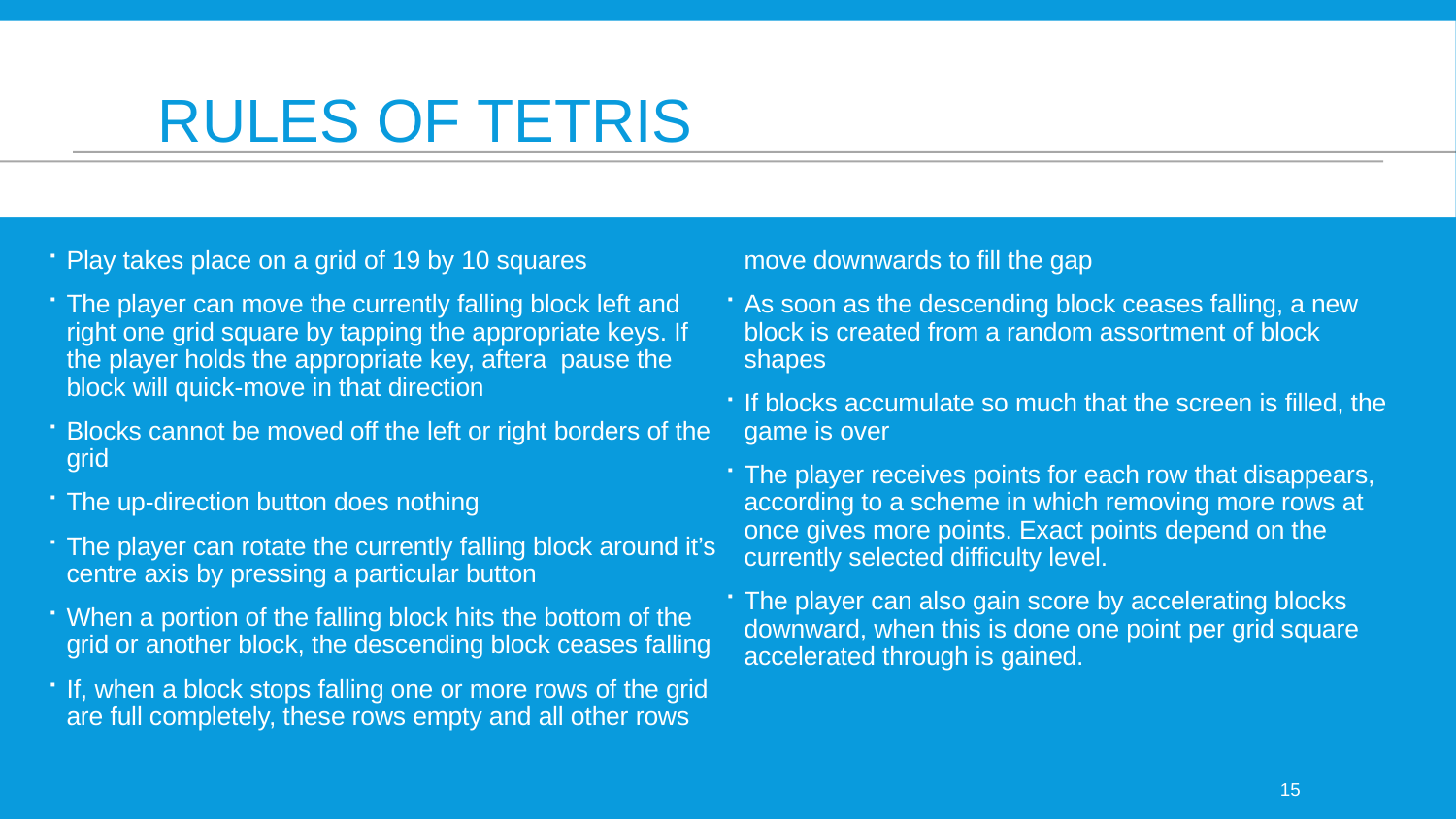

# Rules of tetris
Play takes place on a grid of 19 by 10 squares
The player can move the currently falling block left and right one grid square by tapping the appropriate keys. If the player holds the appropriate key, aftera  pause the block will quick-move in that direction
Blocks cannot be moved off the left or right borders of the grid
The up-direction button does nothing
The player can rotate the currently falling block around it’s centre axis by pressing a particular button
When a portion of the falling block hits the bottom of the grid or another block, the descending block ceases falling
If, when a block stops falling one or more rows of the grid are full completely, these rows empty and all other rows move downwards to fill the gap
As soon as the descending block ceases falling, a new block is created from a random assortment of block shapes
If blocks accumulate so much that the screen is filled, the game is over
The player receives points for each row that disappears, according to a scheme in which removing more rows at once gives more points. Exact points depend on the currently selected difficulty level.
The player can also gain score by accelerating blocks downward, when this is done one point per grid square accelerated through is gained.

15